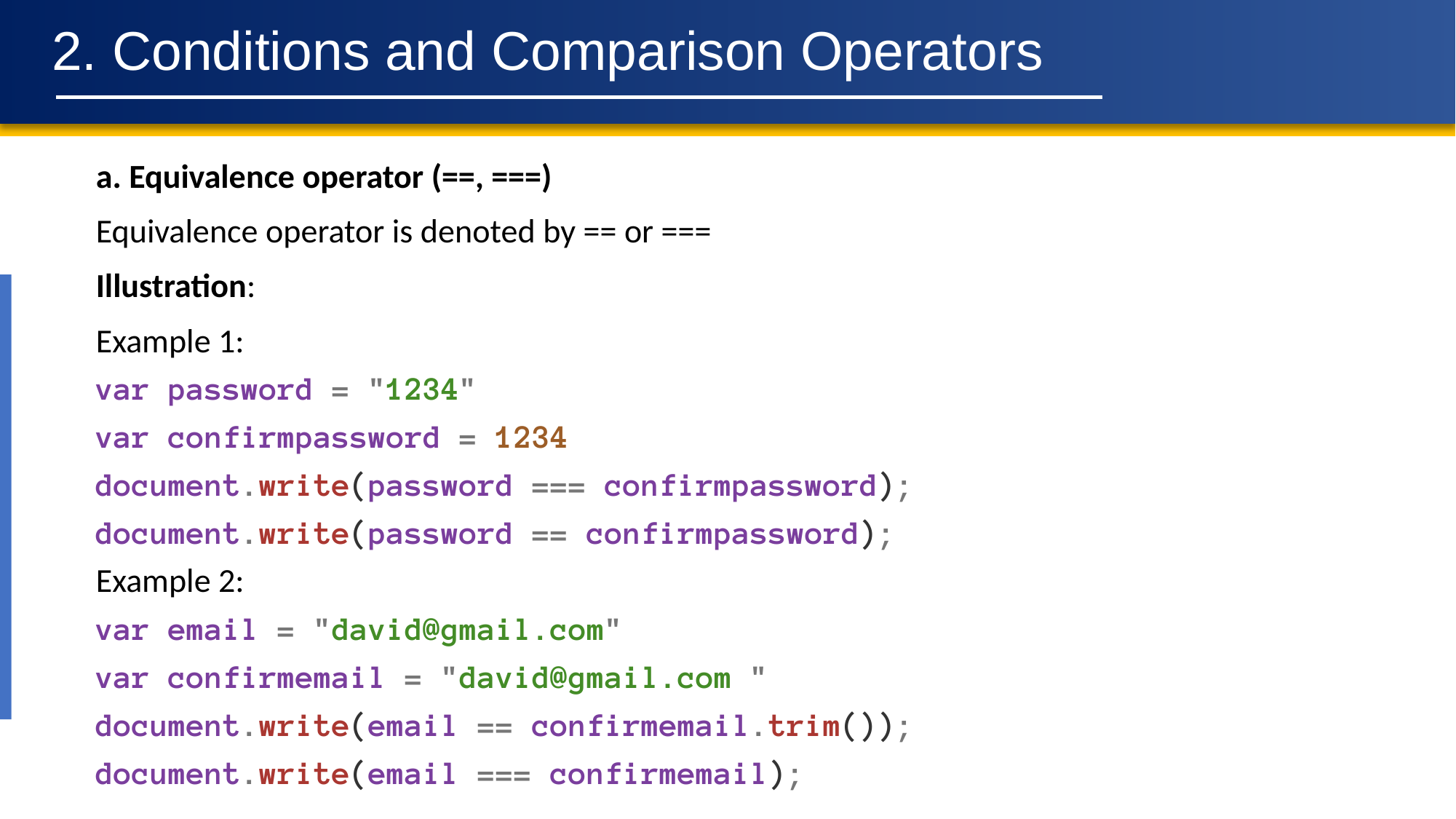

2. Conditions and Comparison Operators

a. Equivalence operator (==, ===)
Equivalence operator is denoted by == or ===
Illustration:
Example 1:
var password = "1234"
var confirmpassword = 1234
document.write(password === confirmpassword);
document.write(password == confirmpassword);
Example 2:
var email = "david@gmail.com"
var confirmemail = "david@gmail.com "
document.write(email == confirmemail.trim());
document.write(email === confirmemail);